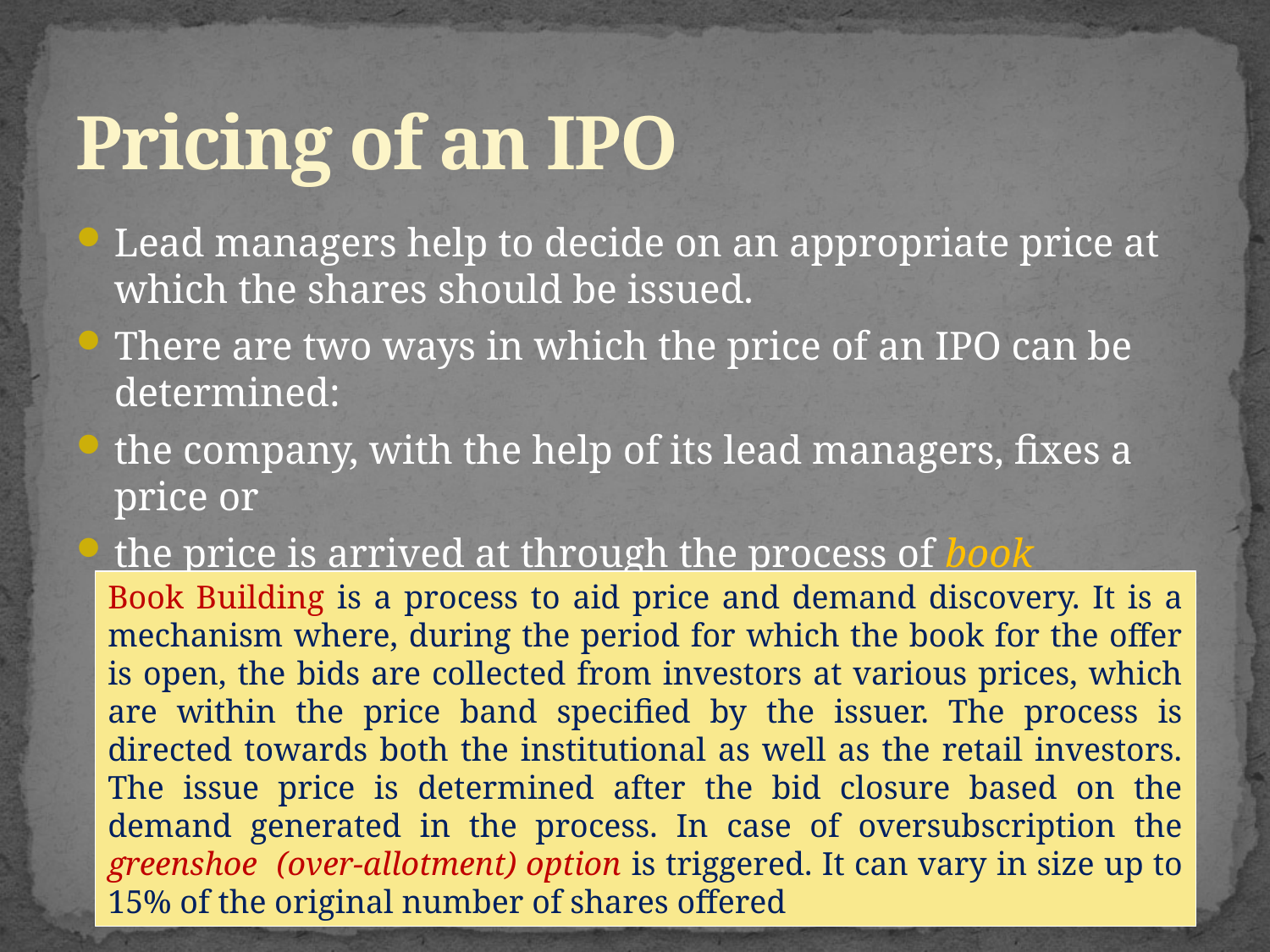

# Pricing of an IPO
Lead managers help to decide on an appropriate price at which the shares should be issued.
There are two ways in which the price of an IPO can be determined:
the company, with the help of its lead managers, fixes a price or
the price is arrived at through the process of book building.
Book Building is a process to aid price and demand discovery. It is a mechanism where, during the period for which the book for the offer is open, the bids are collected from investors at various prices, which are within the price band specified by the issuer. The process is directed towards both the institutional as well as the retail investors. The issue price is determined after the bid closure based on the demand generated in the process. In case of oversubscription the greenshoe  (over-allotment) option is triggered. It can vary in size up to 15% of the original number of shares offered